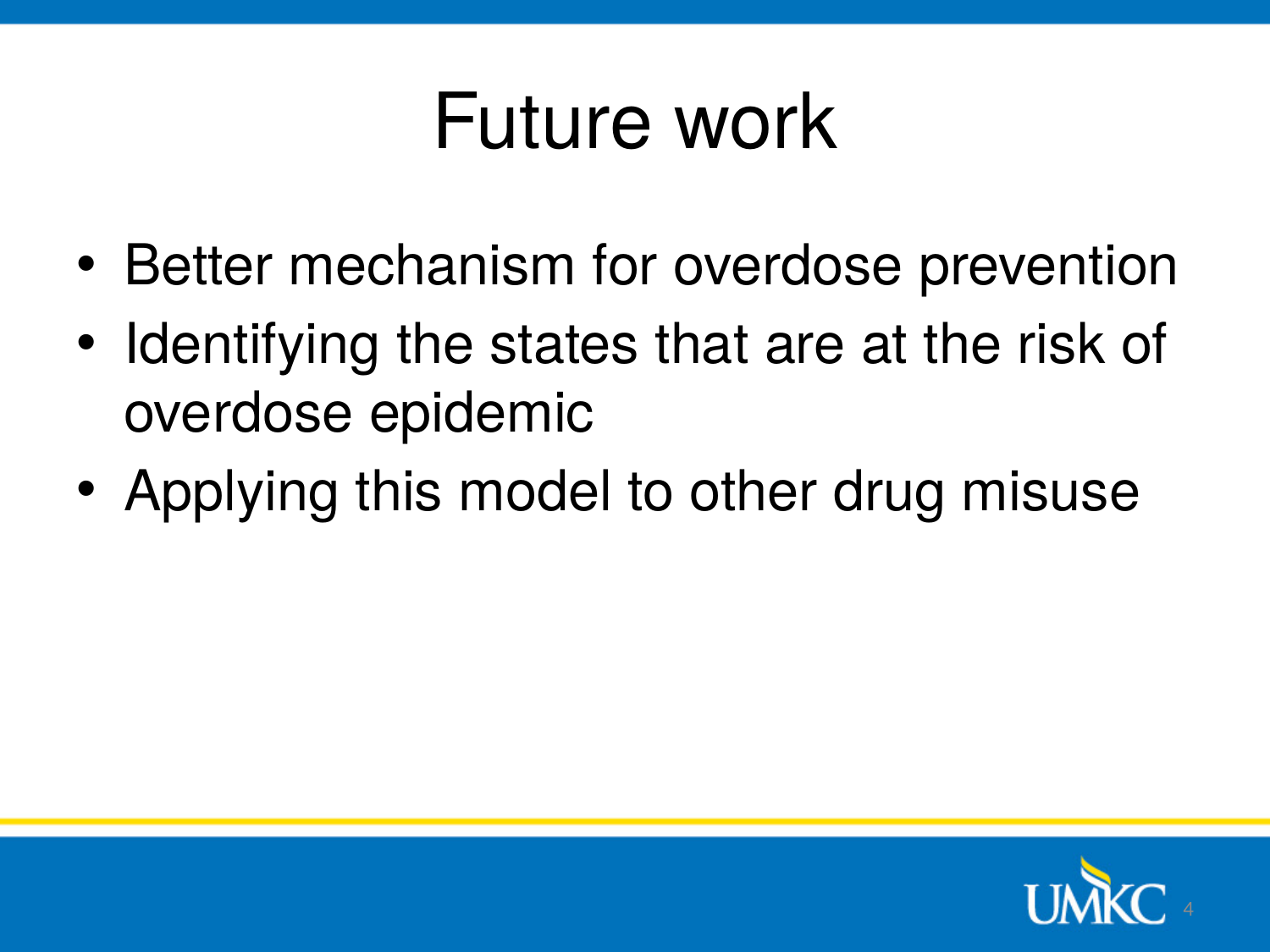

# Future work
Better mechanism for overdose prevention
Identifying the states that are at the risk of overdose epidemic
Applying this model to other drug misuse
4